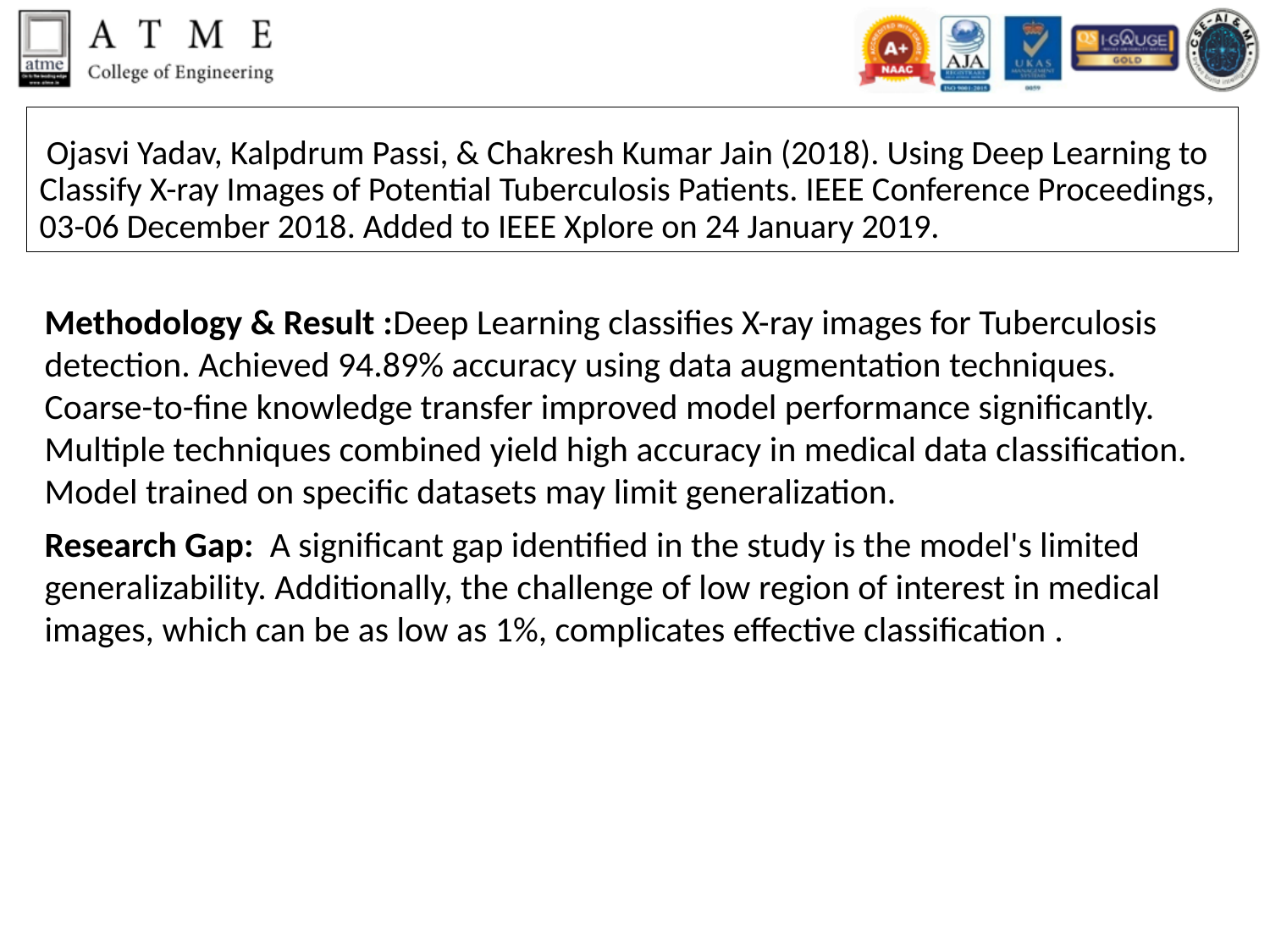

# Ojasvi Yadav, Kalpdrum Passi, & Chakresh Kumar Jain (2018). Using Deep Learning to Classify X-ray Images of Potential Tuberculosis Patients. IEEE Conference Proceedings, 03-06 December 2018. Added to IEEE Xplore on 24 January 2019.

Methodology & Result :Deep Learning classifies X-ray images for Tuberculosis detection. Achieved 94.89% accuracy using data augmentation techniques. Coarse-to-fine knowledge transfer improved model performance significantly. Multiple techniques combined yield high accuracy in medical data classification. Model trained on specific datasets may limit generalization.
Research Gap:  A significant gap identified in the study is the model's limited generalizability. Additionally, the challenge of low region of interest in medical images, which can be as low as 1%, complicates effective classification .